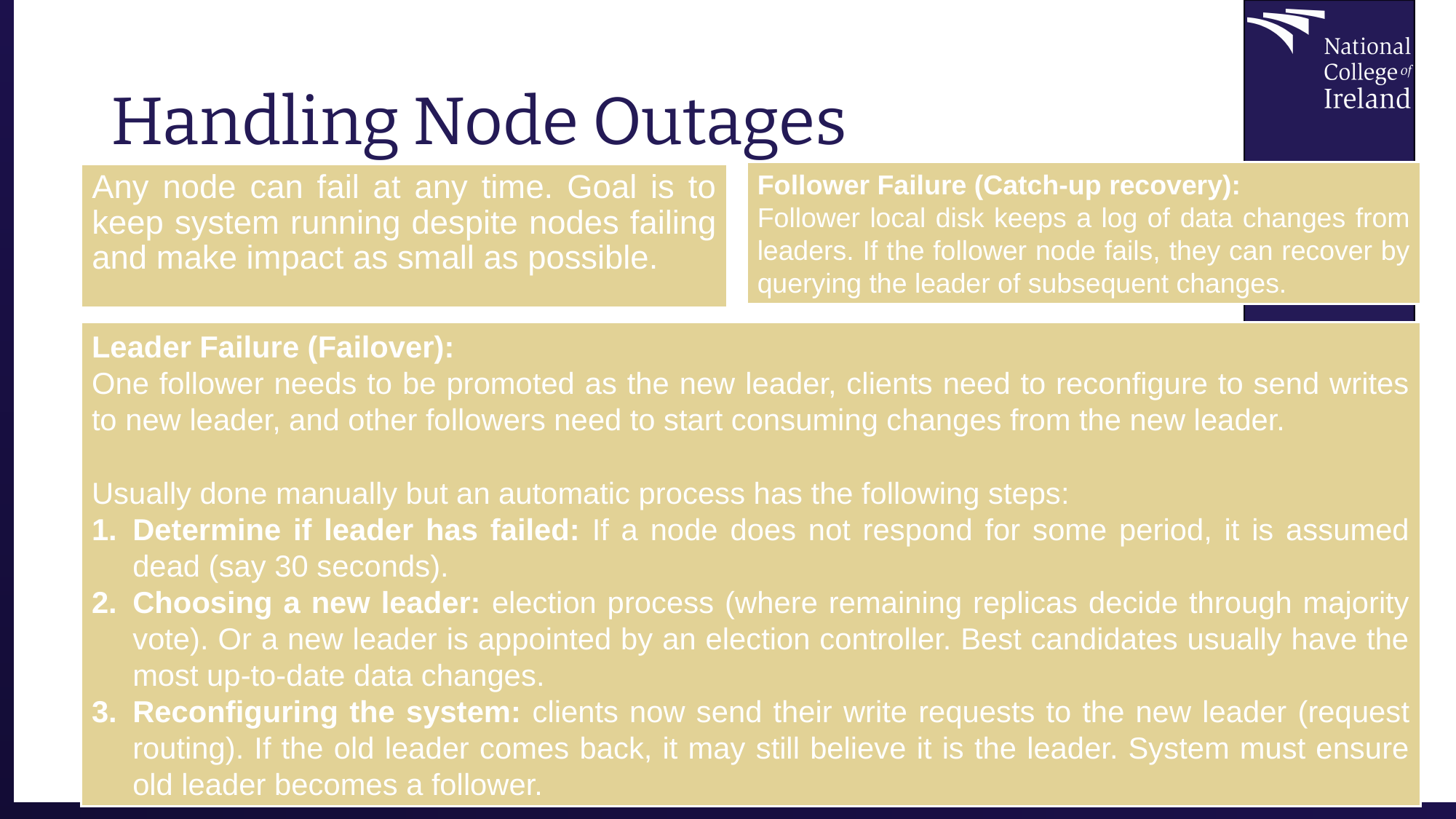

# Handling Node Outages
Follower Failure (Catch-up recovery):
Follower local disk keeps a log of data changes from leaders. If the follower node fails, they can recover by querying the leader of subsequent changes.
Any node can fail at any time. Goal is to keep system running despite nodes failing and make impact as small as possible.

Leader Failure (Failover):
One follower needs to be promoted as the new leader, clients need to reconfigure to send writes to new leader, and other followers need to start consuming changes from the new leader.

Usually done manually but an automatic process has the following steps:
Determine if leader has failed: If a node does not respond for some period, it is assumed dead (say 30 seconds).
Choosing a new leader: election process (where remaining replicas decide through majority vote). Or a new leader is appointed by an election controller. Best candidates usually have the most up-to-date data changes.
Reconfiguring the system: clients now send their write requests to the new leader (request routing). If the old leader comes back, it may still believe it is the leader. System must ensure old leader becomes a follower.